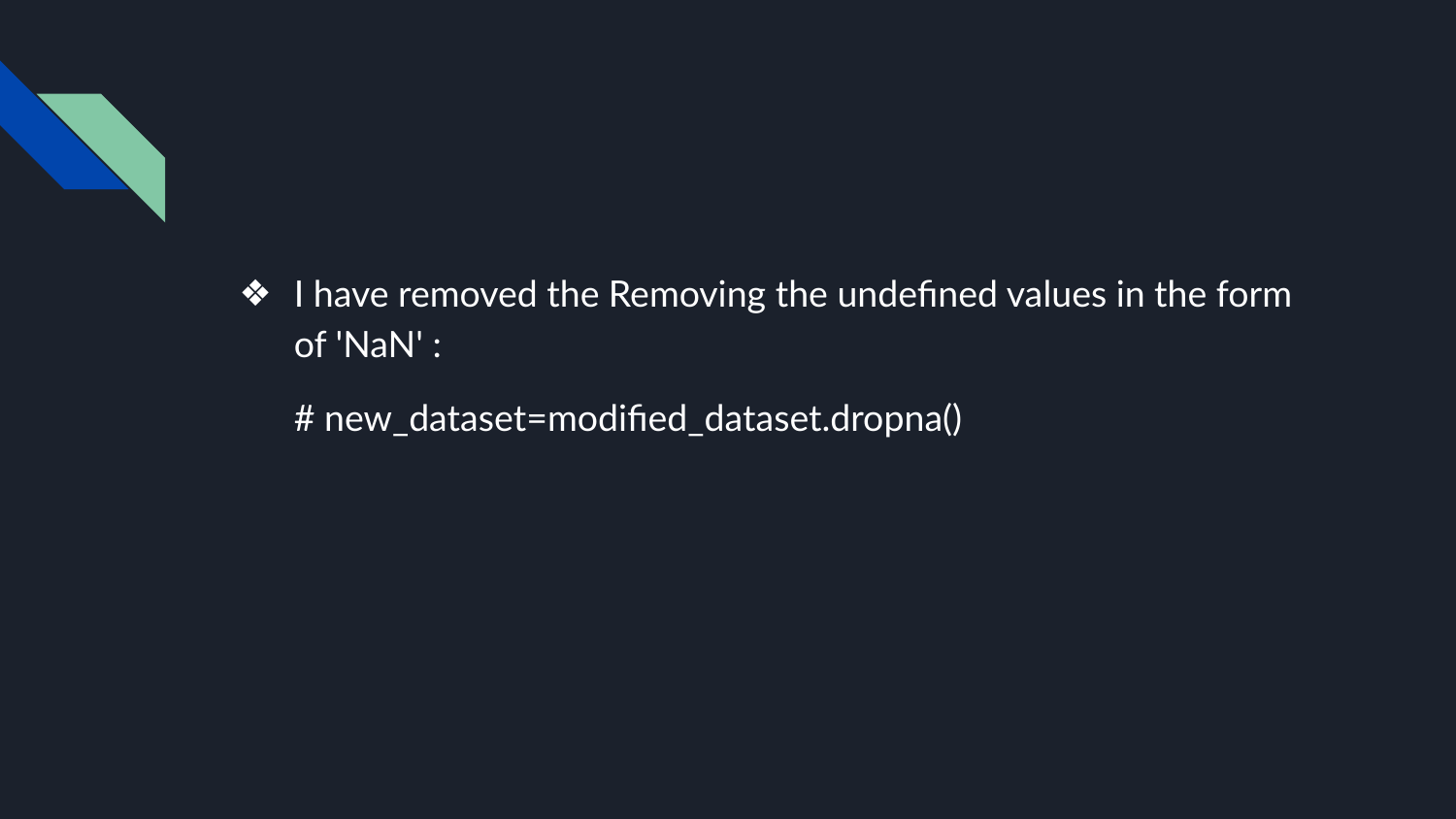

I have removed the Removing the undefined values in the form of 'NaN' :
# new_dataset=modified_dataset.dropna()